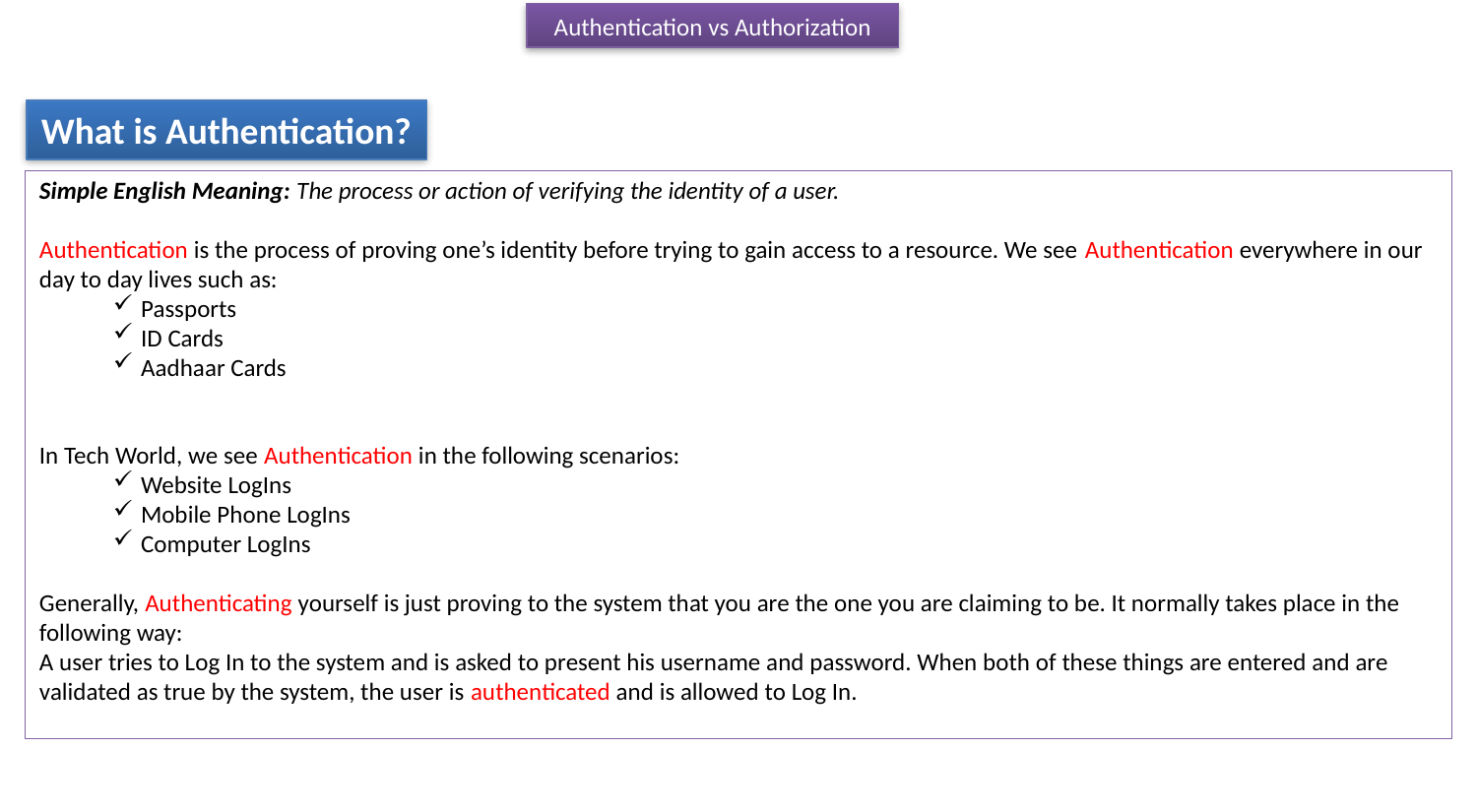

Authentication vs Authorization

What is Authentication?
Simple English Meaning: The process or action of verifying the identity of a user.

Authentication is the process of proving one’s identity before trying to gain access to a resource. We see Authentication everywhere in our day to day lives such as:
Passports
ID Cards
Aadhaar Cards

In Tech World, we see Authentication in the following scenarios:
Website LogIns
Mobile Phone LogIns
Computer LogIns

Generally, Authenticating yourself is just proving to the system that you are the one you are claiming to be. It normally takes place in the following way:
A user tries to Log In to the system and is asked to present his username and password. When both of these things are entered and are validated as true by the system, the user is authenticated and is allowed to Log In.